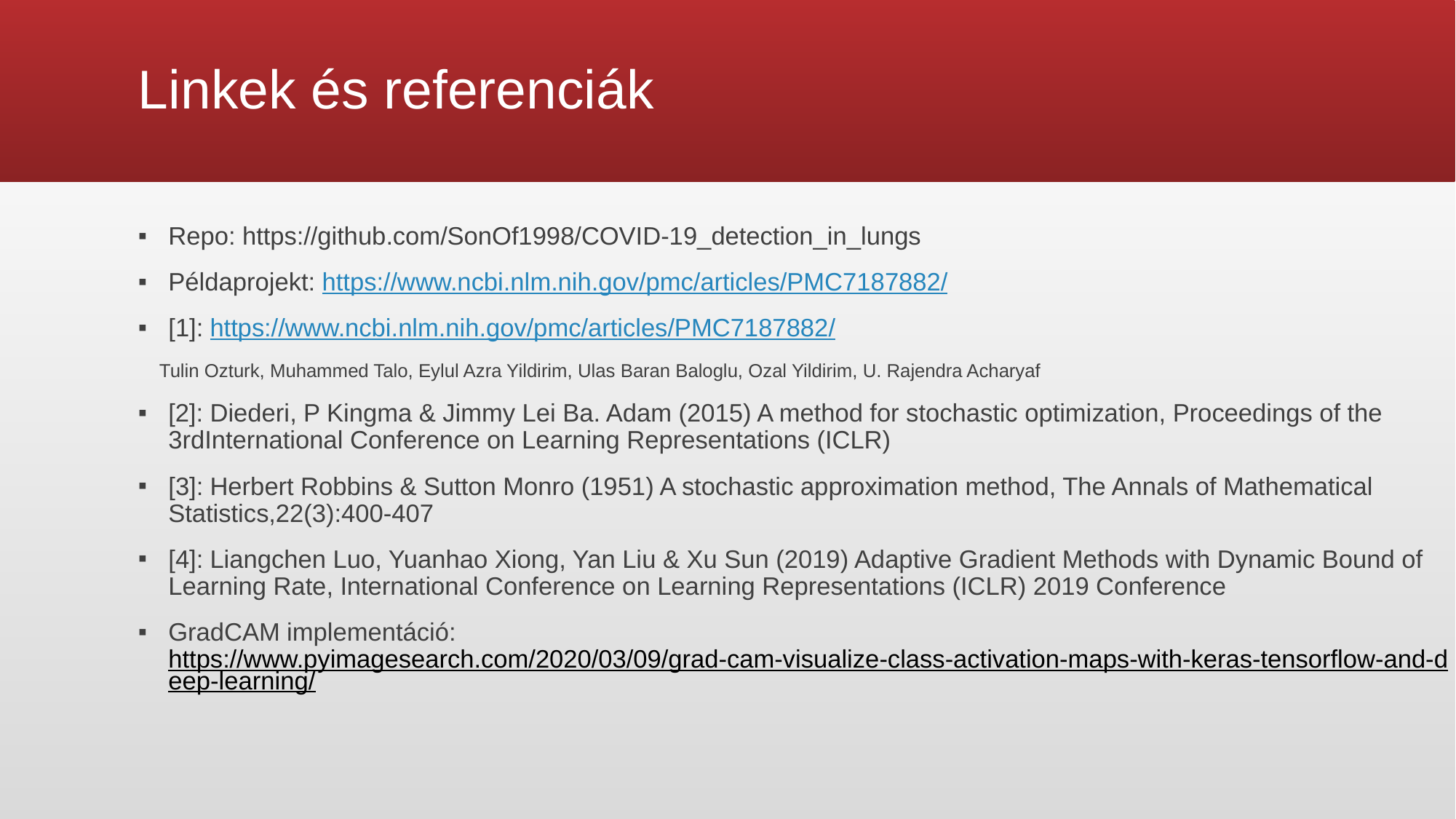

# Linkek és referenciák
Repo: https://github.com/SonOf1998/COVID-19_detection_in_lungs
Példaprojekt: https://www.ncbi.nlm.nih.gov/pmc/articles/PMC7187882/
[1]: https://www.ncbi.nlm.nih.gov/pmc/articles/PMC7187882/
    Tulin Ozturk, Muhammed Talo, Eylul Azra Yildirim, Ulas Baran Baloglu, Ozal Yildirim, U. Rajendra Acharyaf
[2]: Diederi, P Kingma & Jimmy Lei Ba. Adam (2015) A method for stochastic optimization, Proceedings of the 3rdInternational Conference on Learning Representations (ICLR)
[3]: Herbert Robbins & Sutton Monro (1951) A stochastic approximation method, The Annals of Mathematical Statistics,22(3):400-407
[4]: Liangchen Luo, Yuanhao Xiong, Yan Liu & Xu Sun (2019) Adaptive Gradient Methods with Dynamic Bound of Learning Rate, International Conference on Learning Representations (ICLR) 2019 Conference
GradCAM implementáció: https://www.pyimagesearch.com/2020/03/09/grad-cam-visualize-class-activation-maps-with-keras-tensorflow-and-deep-learning/